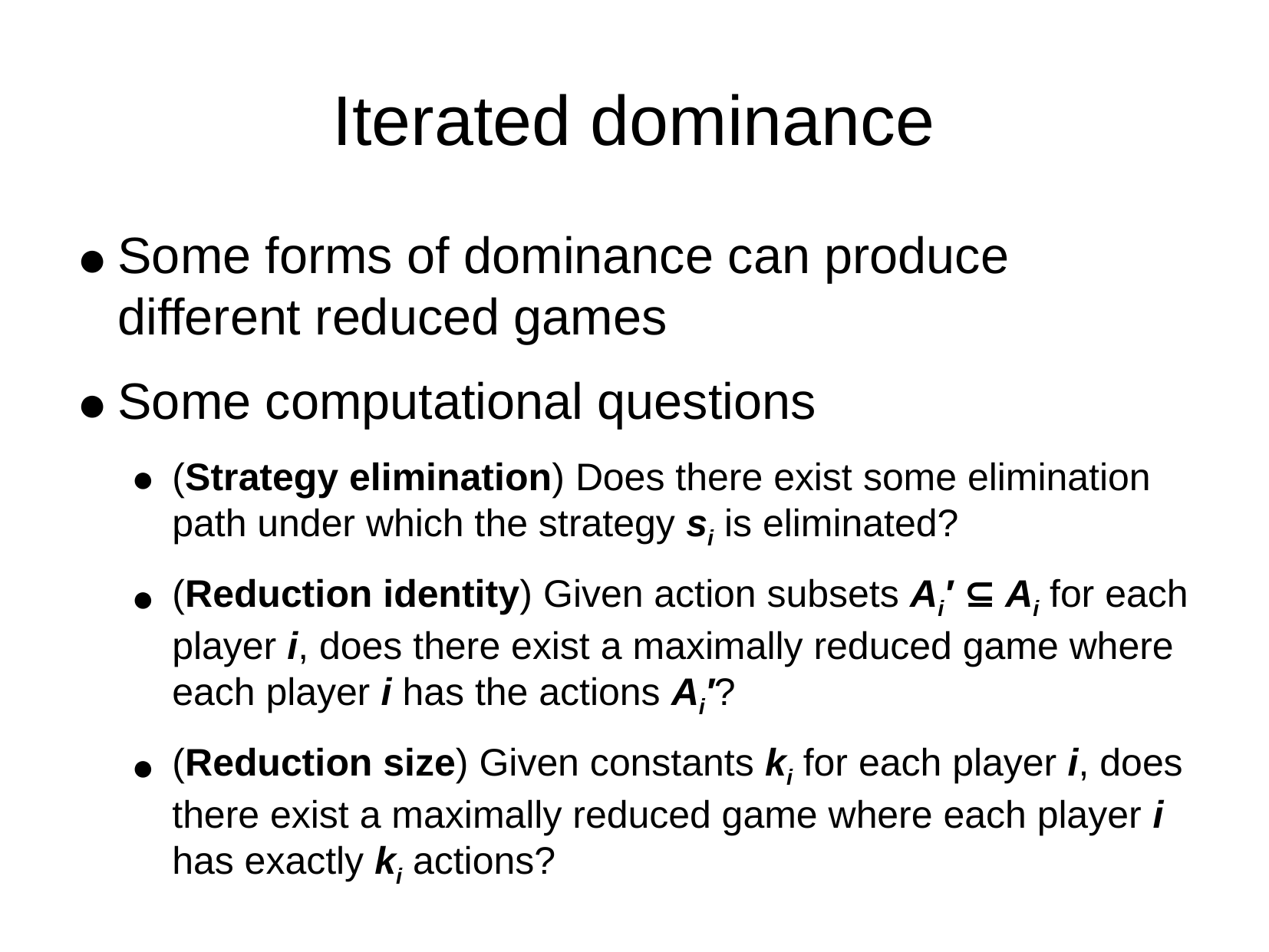

Iterated dominance
Some forms of dominance can produce different reduced games
Some computational questions
(Strategy elimination) Does there exist some elimination path under which the strategy si is eliminated?
(Reduction identity) Given action subsets Ai′ ⊆ Ai for each player i, does there exist a maximally reduced game where each player i has the actions Ai′?
(Reduction size) Given constants ki for each player i, does there exist a maximally reduced game where each player i has exactly ki actions?